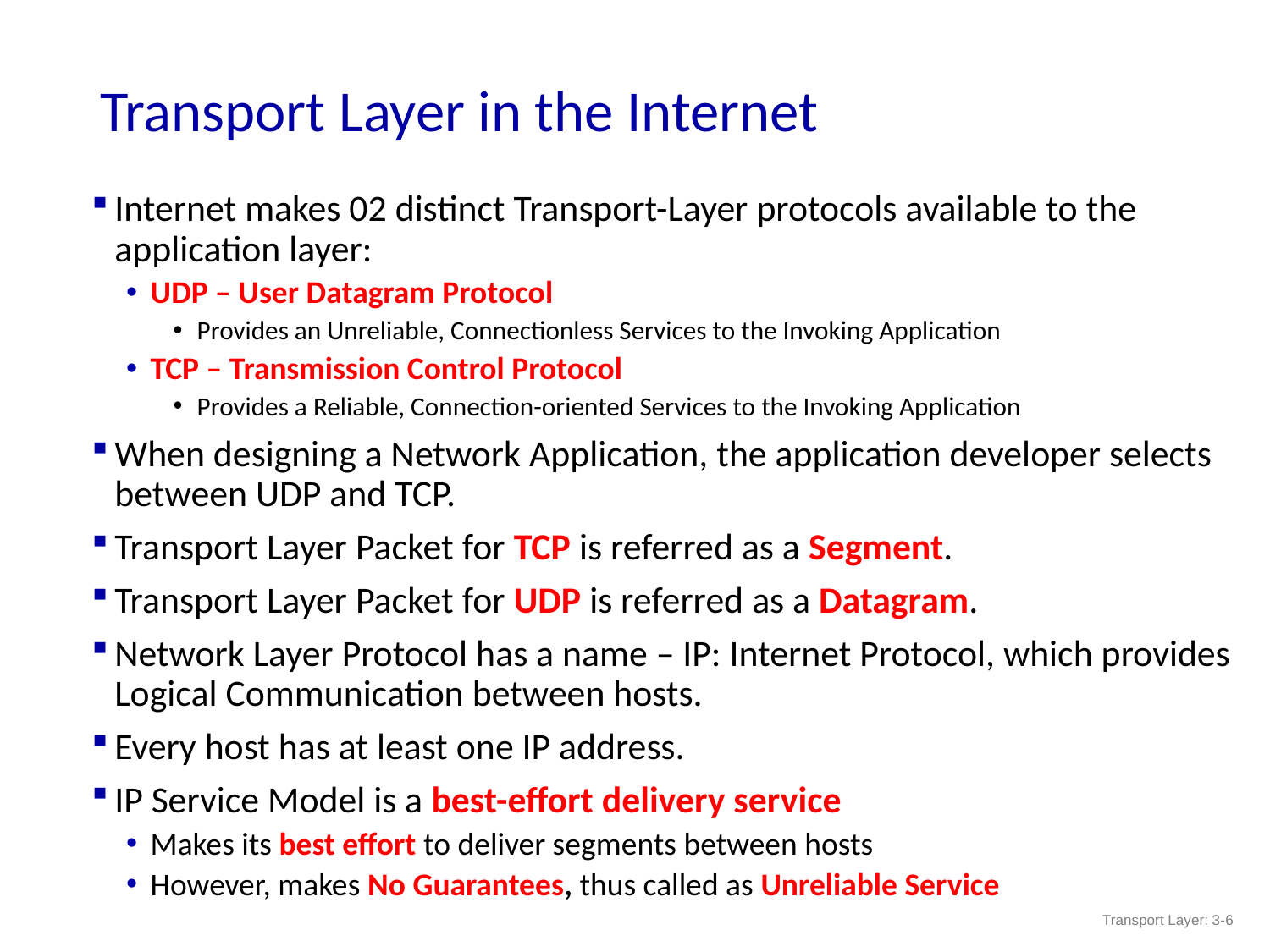

# Transport Layer in the Internet
Internet makes 02 distinct Transport-Layer protocols available to the application layer:
UDP – User Datagram Protocol
Provides an Unreliable, Connectionless Services to the Invoking Application
TCP – Transmission Control Protocol
Provides a Reliable, Connection-oriented Services to the Invoking Application
When designing a Network Application, the application developer selects between UDP and TCP.
Transport Layer Packet for TCP is referred as a Segment.
Transport Layer Packet for UDP is referred as a Datagram.
Network Layer Protocol has a name – IP: Internet Protocol, which provides Logical Communication between hosts.
Every host has at least one IP address.
IP Service Model is a best-effort delivery service
Makes its best effort to deliver segments between hosts
However, makes No Guarantees, thus called as Unreliable Service

Transport Layer: 3-6